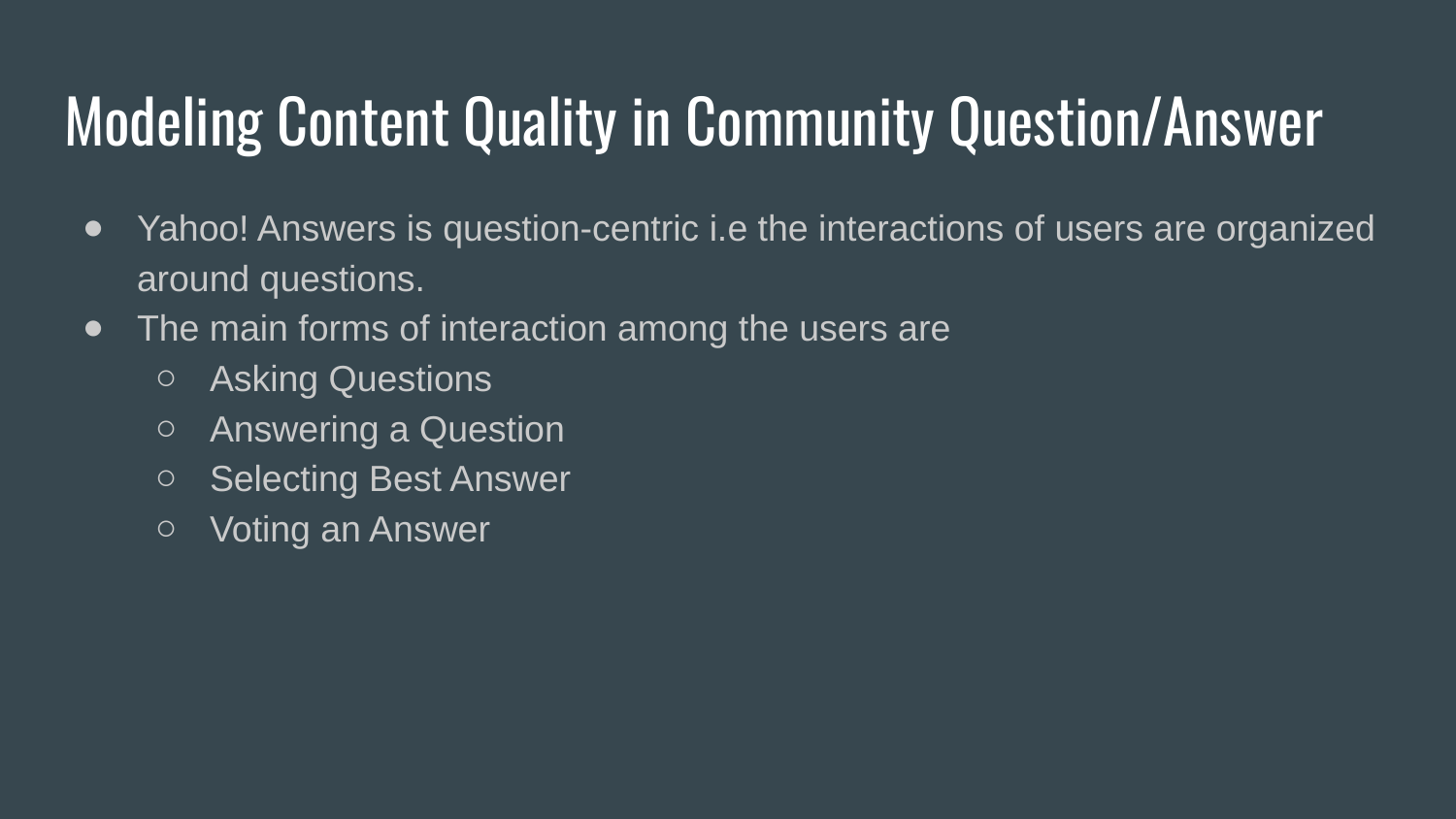

# Modeling Content Quality in Community Question/Answer
Yahoo! Answers is question-centric i.e the interactions of users are organized around questions.
The main forms of interaction among the users are
Asking Questions
Answering a Question
Selecting Best Answer
Voting an Answer